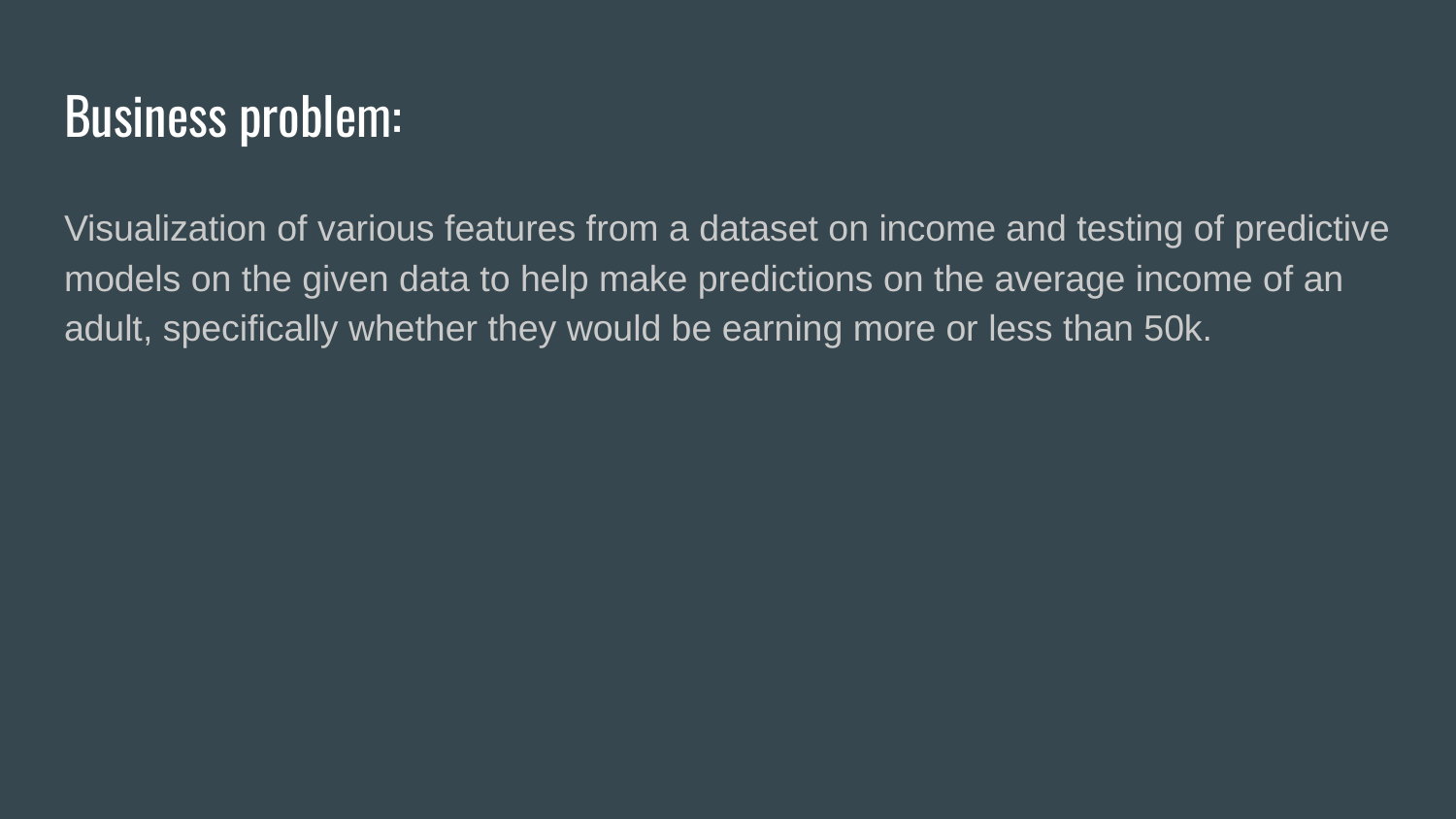

# Business problem:
Visualization of various features from a dataset on income and testing of predictive models on the given data to help make predictions on the average income of an adult, specifically whether they would be earning more or less than 50k.